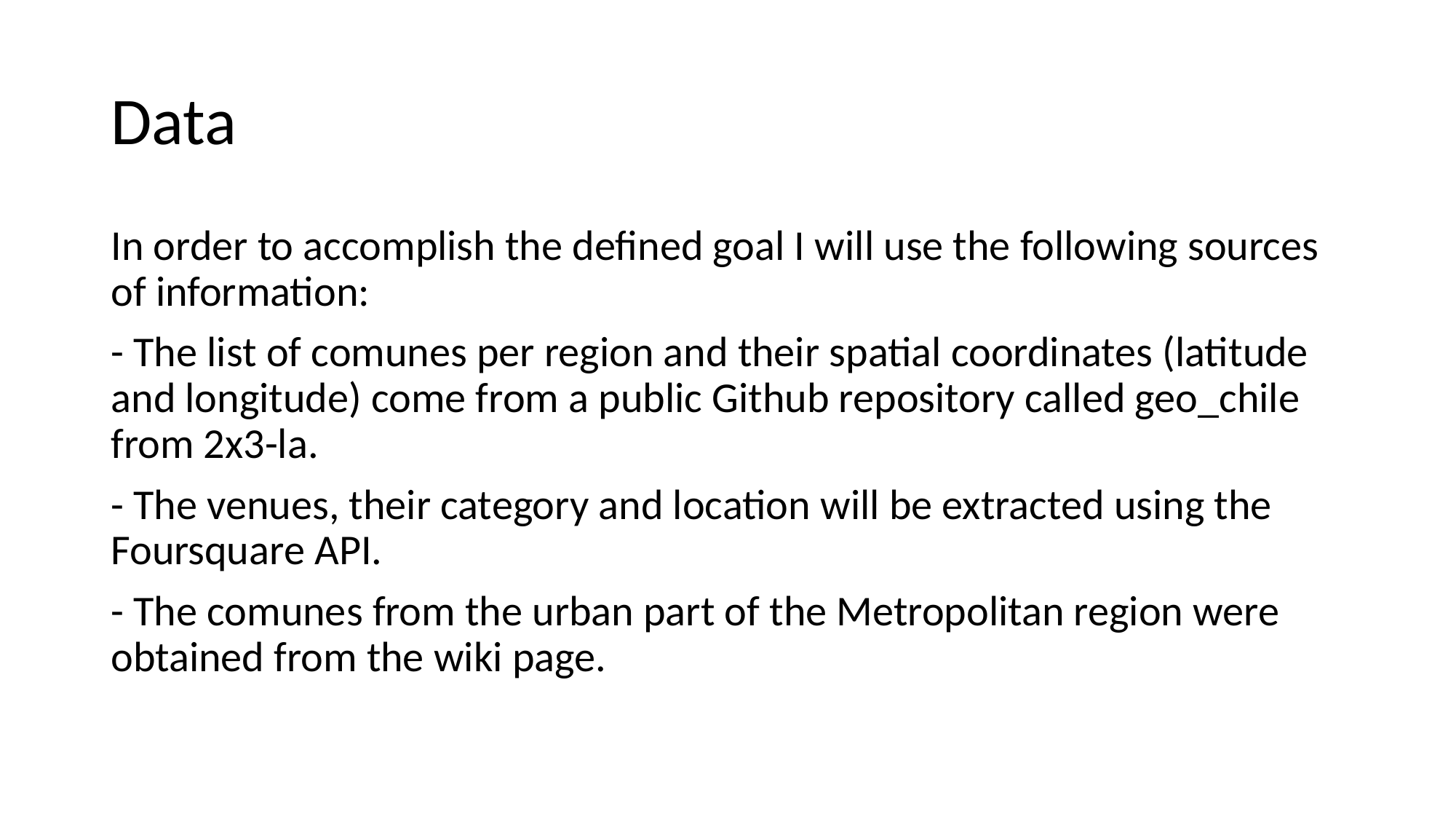

# Data
In order to accomplish the defined goal I will use the following sources of information:
- The list of comunes per region and their spatial coordinates (latitude and longitude) come from a public Github repository called geo_chile from 2x3-la.
- The venues, their category and location will be extracted using the Foursquare API.
- The comunes from the urban part of the Metropolitan region were obtained from the wiki page.